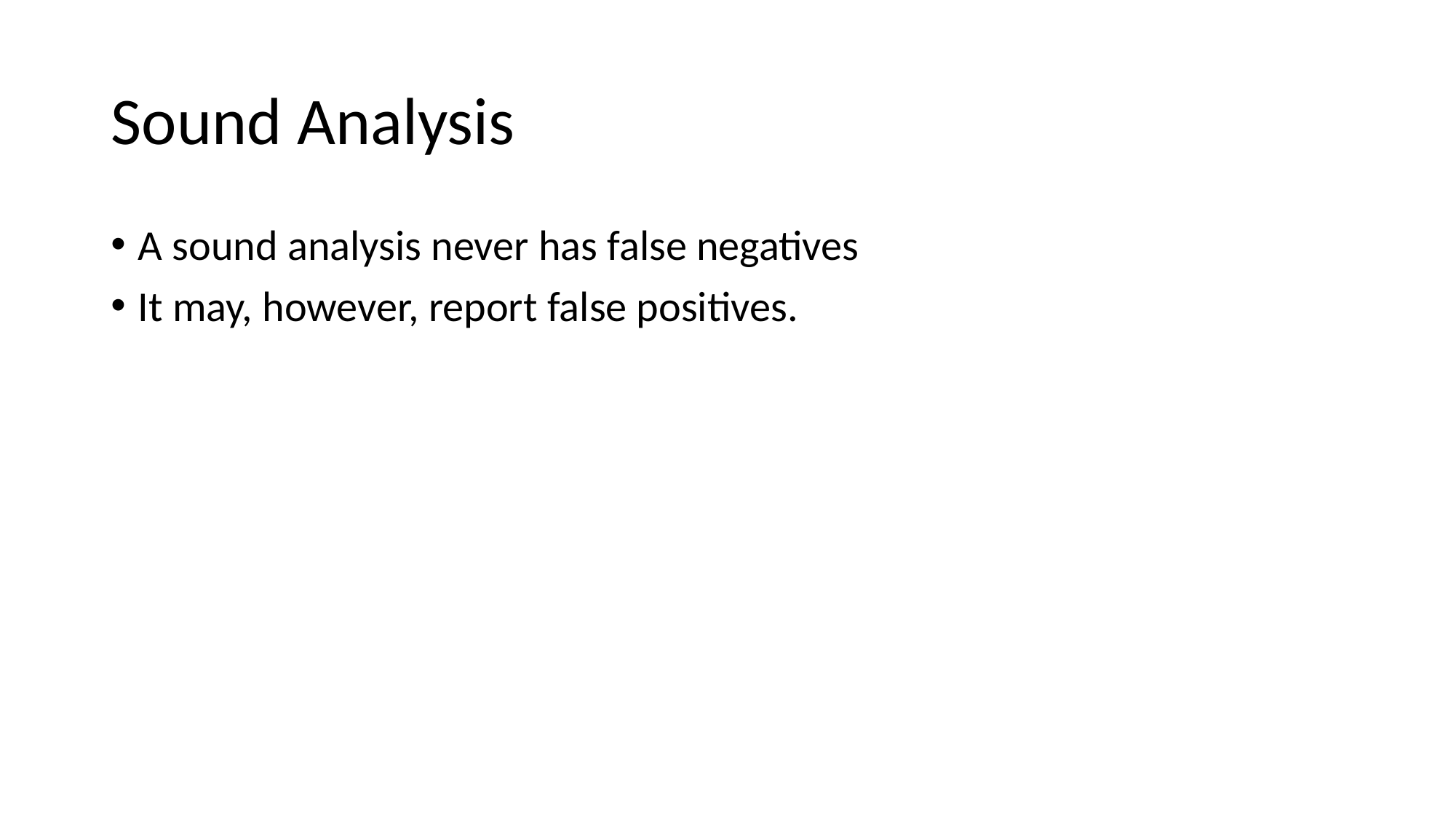

# Sound Analysis
A sound analysis never has false negatives
It may, however, report false positives.